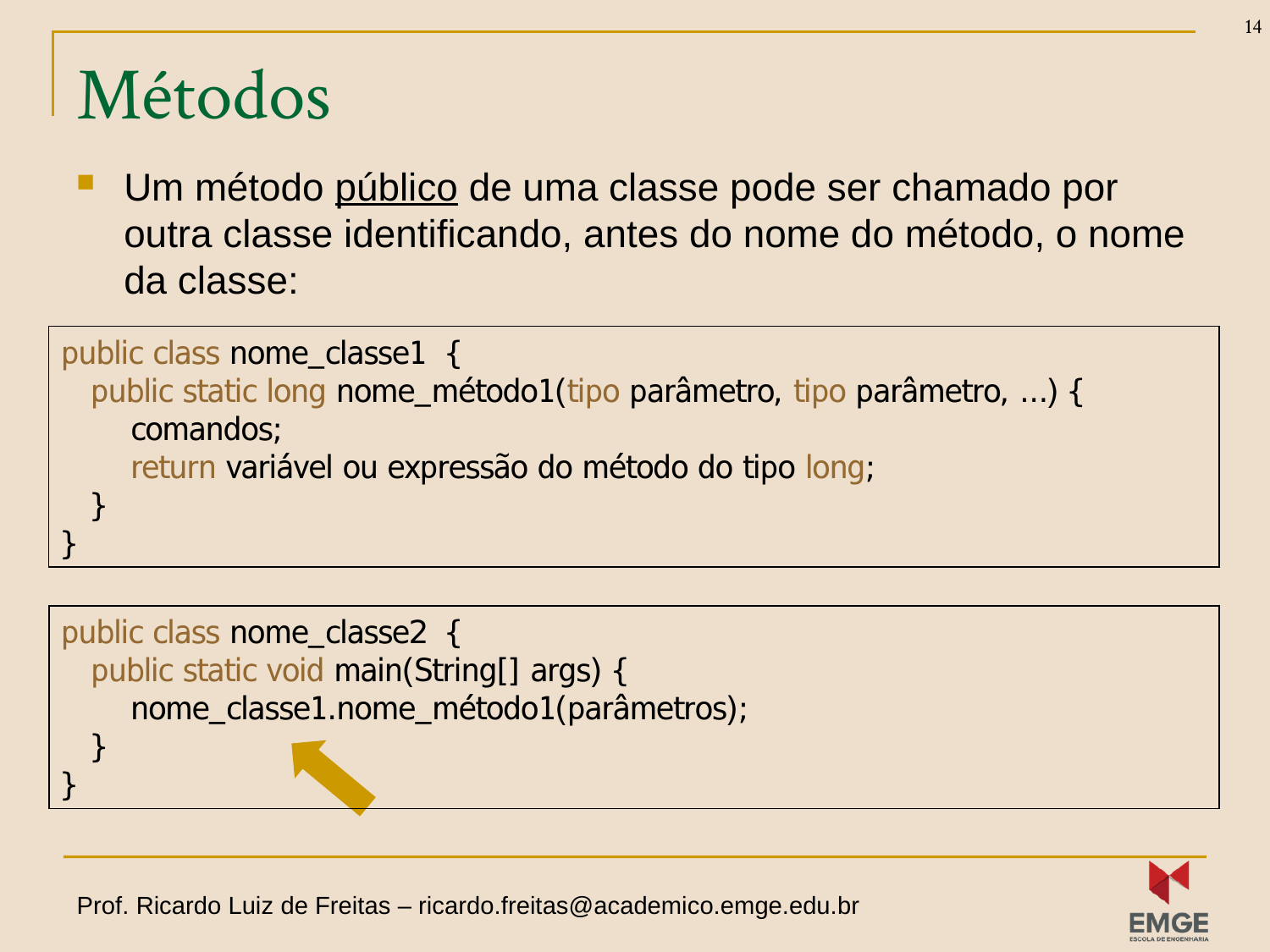

14
# Métodos
Um método público de uma classe pode ser chamado por outra classe identificando, antes do nome do método, o nome da classe:
public class nome_classe1  {
   public static long nome_método1(tipo parâmetro, tipo parâmetro, ...) {
       comandos;
       return variável ou expressão do método do tipo long;
   }
}
public class nome_classe2  {
   public static void main(String[] args) {
       nome_classe1.nome_método1(parâmetros);
   }
}